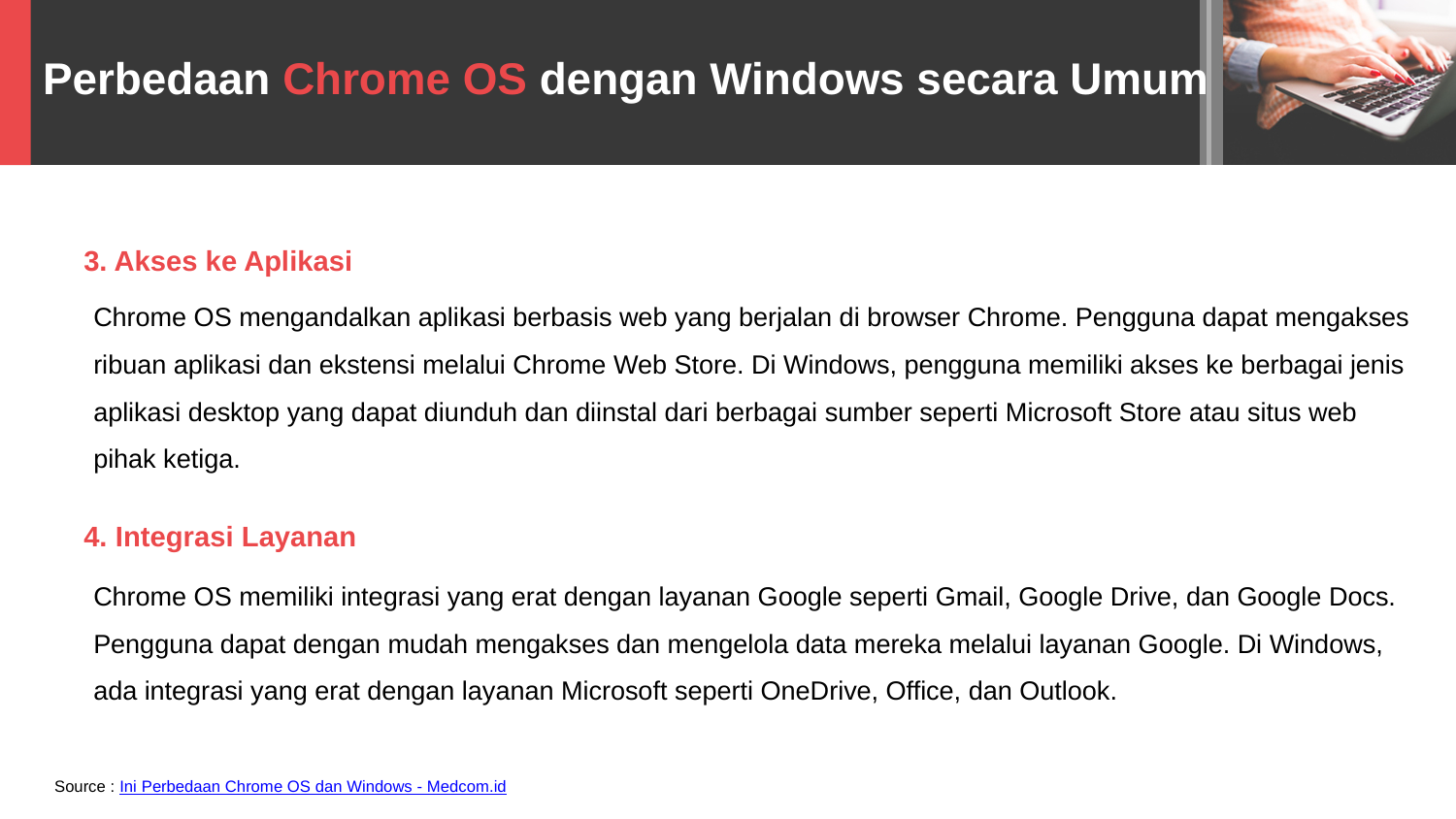

Perbedaan Chrome OS dengan Windows secara Umum
3. Akses ke Aplikasi
Chrome OS mengandalkan aplikasi berbasis web yang berjalan di browser Chrome. Pengguna dapat mengakses ribuan aplikasi dan ekstensi melalui Chrome Web Store. Di Windows, pengguna memiliki akses ke berbagai jenis aplikasi desktop yang dapat diunduh dan diinstal dari berbagai sumber seperti Microsoft Store atau situs web
pihak ketiga.
4. Integrasi Layanan
Chrome OS memiliki integrasi yang erat dengan layanan Google seperti Gmail, Google Drive, dan Google Docs. Pengguna dapat dengan mudah mengakses dan mengelola data mereka melalui layanan Google. Di Windows,
ada integrasi yang erat dengan layanan Microsoft seperti OneDrive, Office, dan Outlook.
Source : Ini Perbedaan Chrome OS dan Windows - Medcom.id